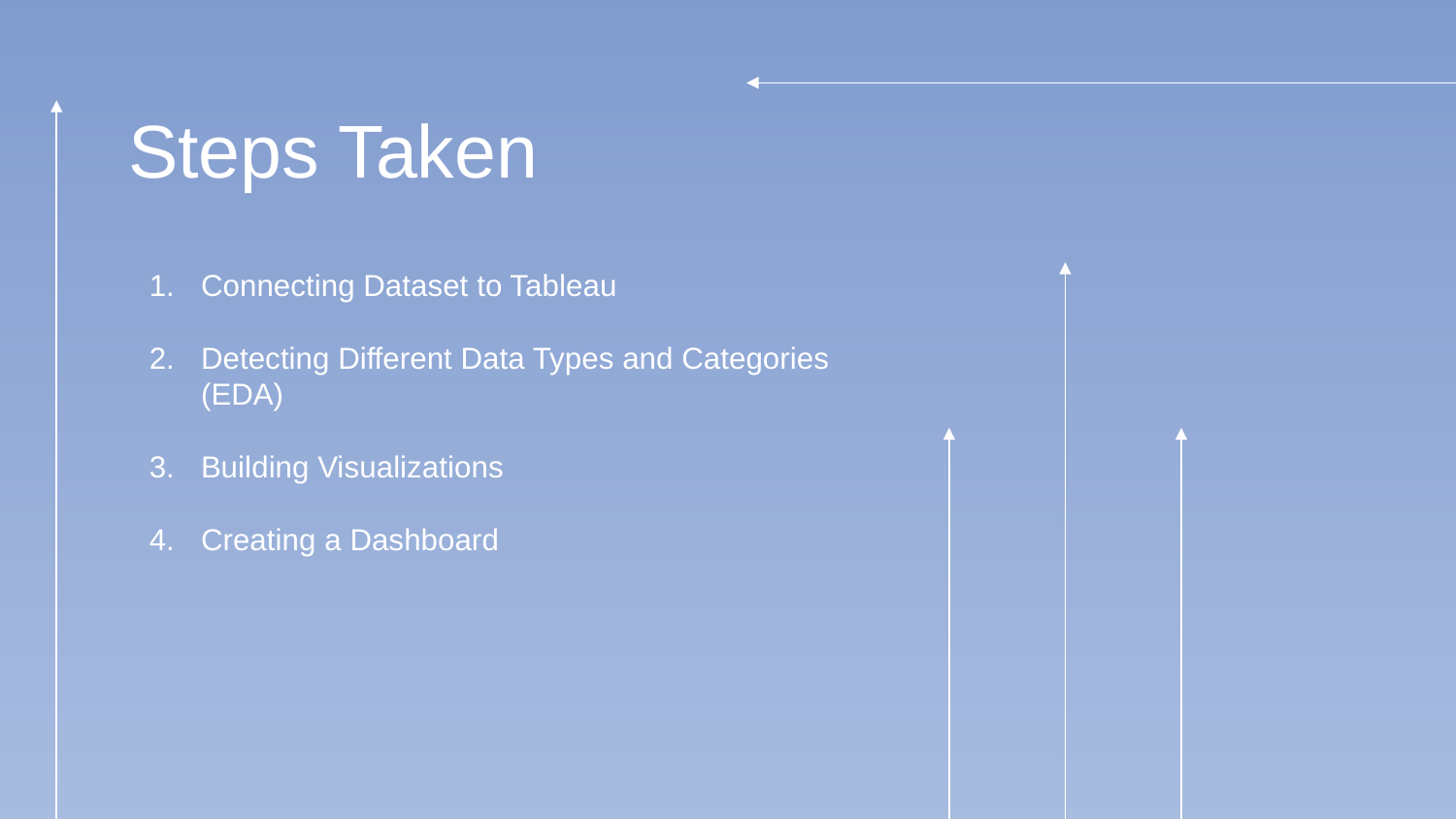

# Steps Taken
Connecting Dataset to Tableau

Detecting Different Data Types and Categories (EDA)

Building Visualizations

Creating a Dashboard